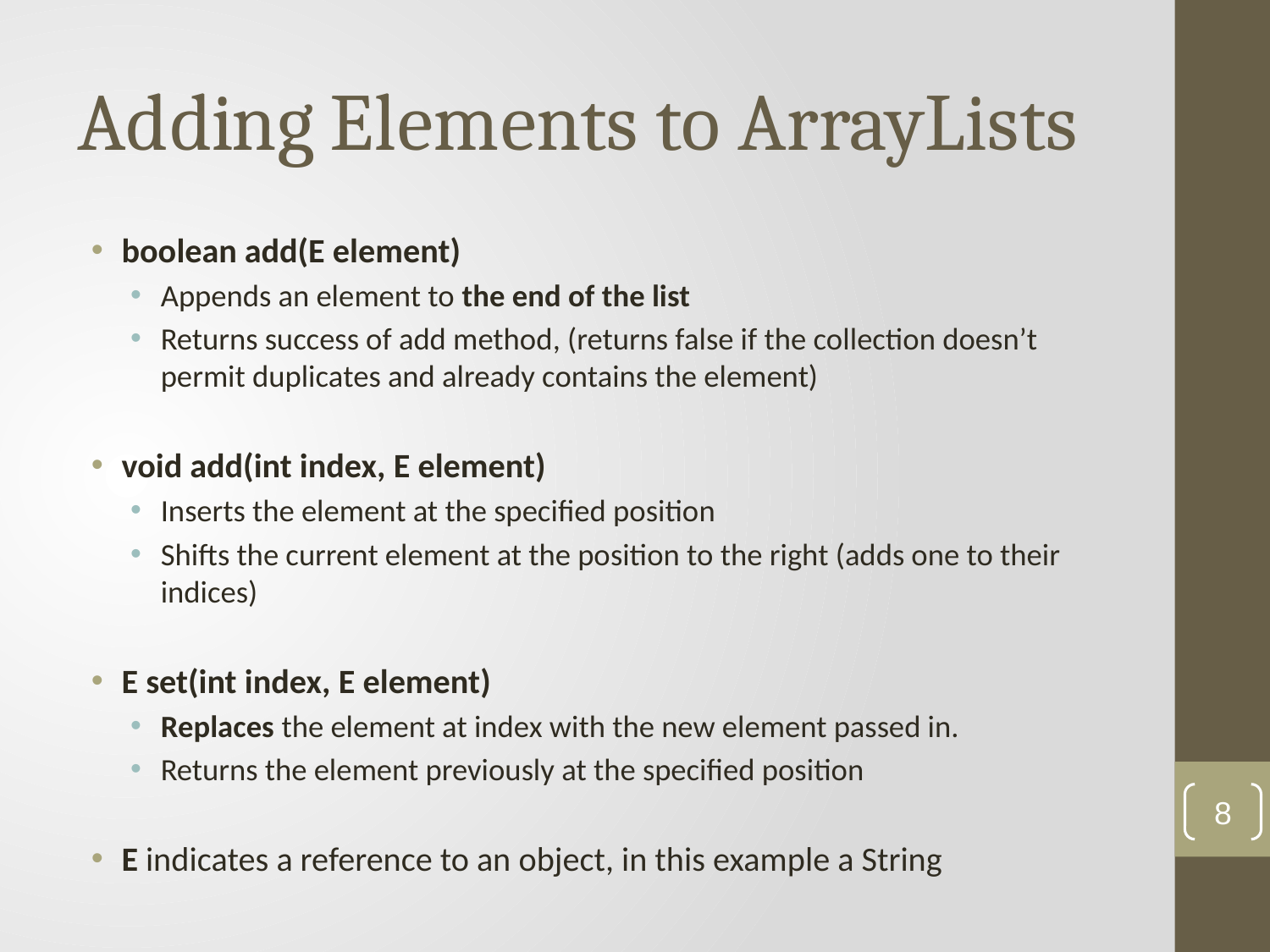

# Adding Elements to ArrayLists
boolean add(E element)
Appends an element to the end of the list
Returns success of add method, (returns false if the collection doesn’t permit duplicates and already contains the element)

void add(int index, E element)
Inserts the element at the specified position
Shifts the current element at the position to the right (adds one to their indices)

E set(int index, E element)
Replaces the element at index with the new element passed in.
Returns the element previously at the specified position

E indicates a reference to an object, in this example a String

8